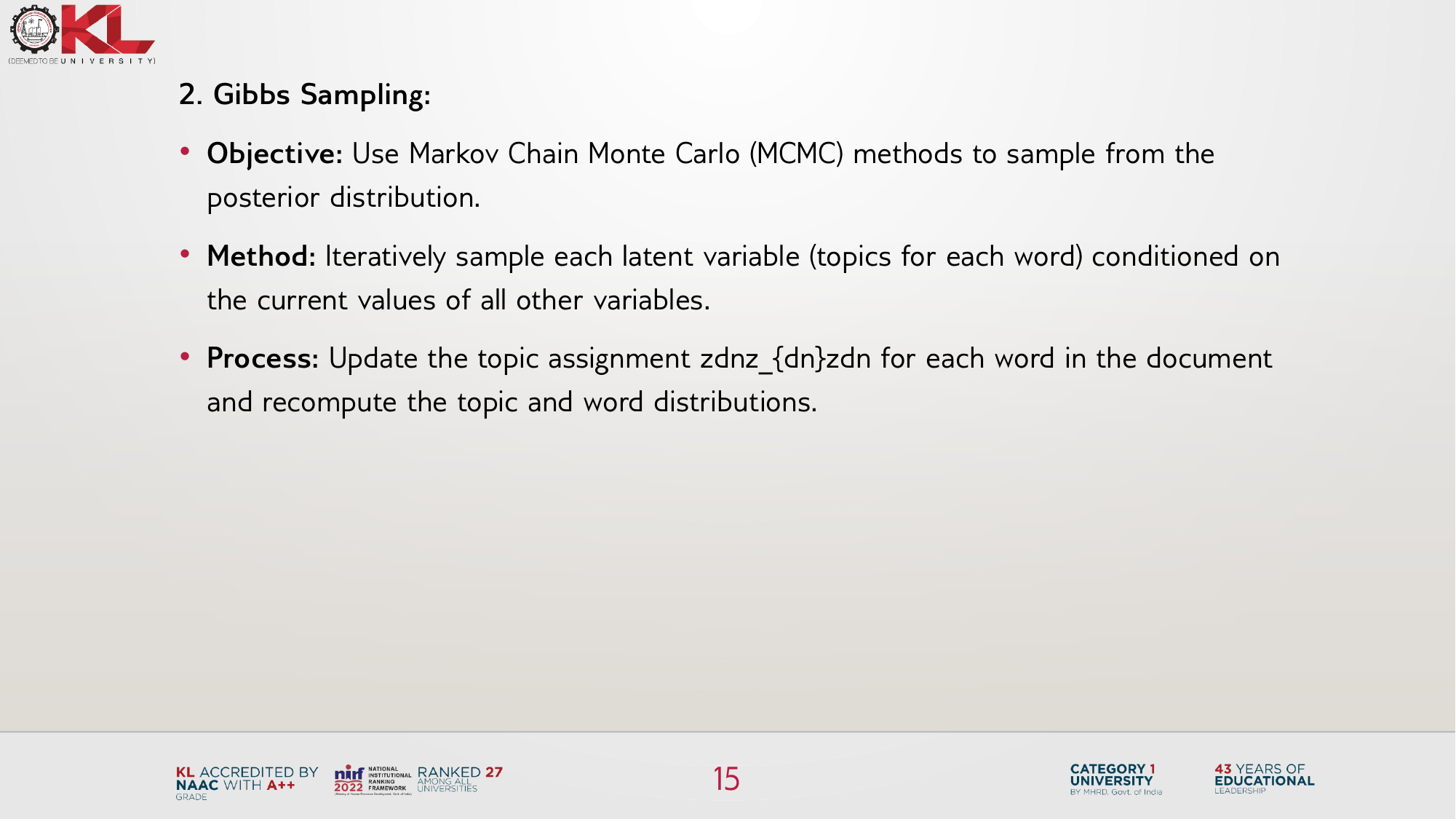

2. Gibbs Sampling:
Objective: Use Markov Chain Monte Carlo (MCMC) methods to sample from the posterior distribution.
Method: Iteratively sample each latent variable (topics for each word) conditioned on the current values of all other variables.
Process: Update the topic assignment zdnz_{dn}zdn​ for each word in the document and recompute the topic and word distributions.

15